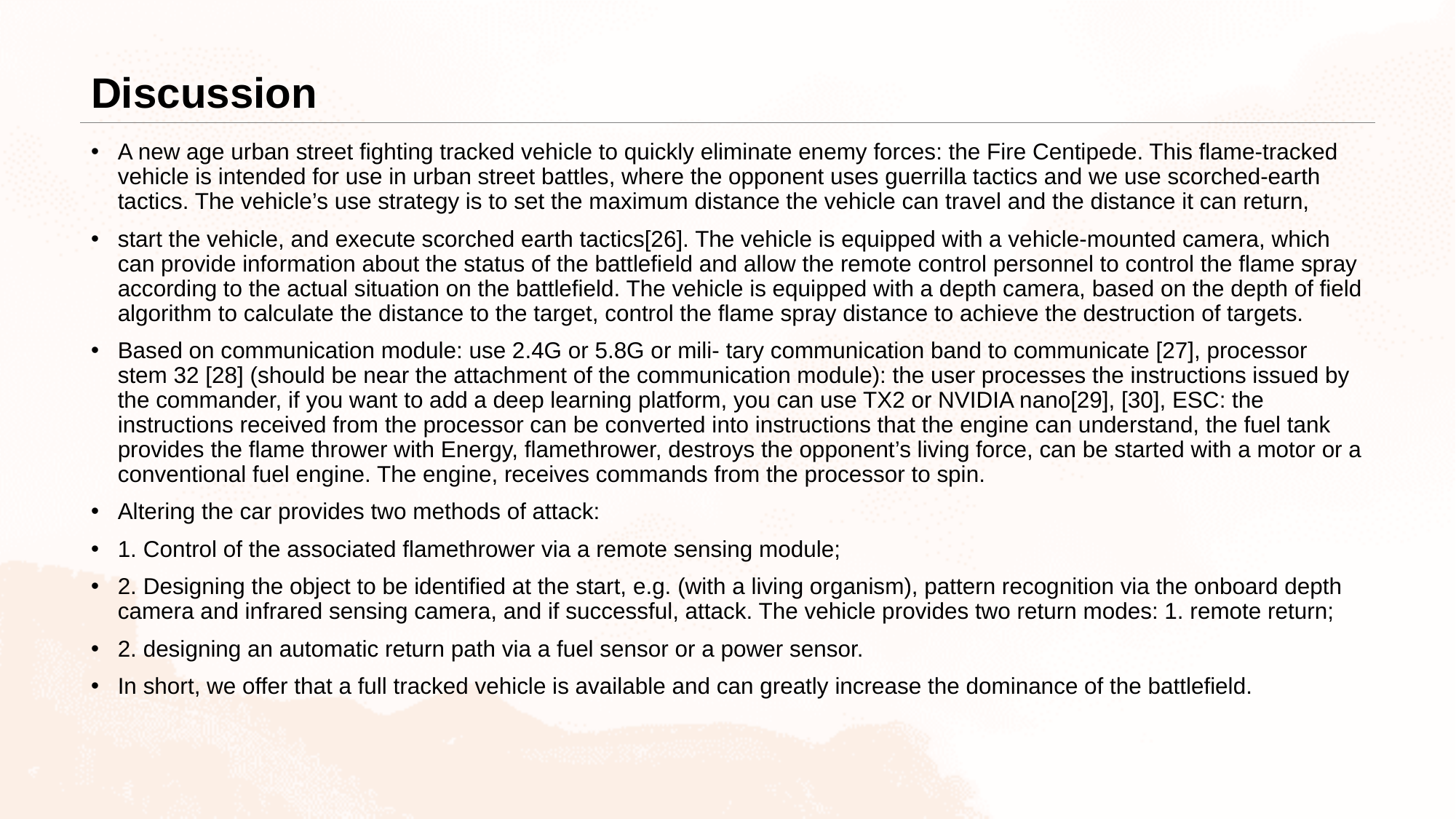

# Discussion
A new age urban street fighting tracked vehicle to quickly eliminate enemy forces: the Fire Centipede. This flame-tracked vehicle is intended for use in urban street battles, where the opponent uses guerrilla tactics and we use scorched-earth tactics. The vehicle’s use strategy is to set the maximum distance the vehicle can travel and the distance it can return,
start the vehicle, and execute scorched earth tactics[26]. The vehicle is equipped with a vehicle-mounted camera, which can provide information about the status of the battlefield and allow the remote control personnel to control the flame spray according to the actual situation on the battlefield. The vehicle is equipped with a depth camera, based on the depth of field algorithm to calculate the distance to the target, control the flame spray distance to achieve the destruction of targets.
Based on communication module: use 2.4G or 5.8G or mili- tary communication band to communicate [27], processor stem 32 [28] (should be near the attachment of the communication module): the user processes the instructions issued by the commander, if you want to add a deep learning platform, you can use TX2 or NVIDIA nano[29], [30], ESC: the instructions received from the processor can be converted into instructions that the engine can understand, the fuel tank provides the flame thrower with Energy, flamethrower, destroys the opponent’s living force, can be started with a motor or a conventional fuel engine. The engine, receives commands from the processor to spin.
Altering the car provides two methods of attack:
1. Control of the associated flamethrower via a remote sensing module;
2. Designing the object to be identified at the start, e.g. (with a living organism), pattern recognition via the onboard depth camera and infrared sensing camera, and if successful, attack. The vehicle provides two return modes: 1. remote return;
2. designing an automatic return path via a fuel sensor or a power sensor.
In short, we offer that a full tracked vehicle is available and can greatly increase the dominance of the battlefield.